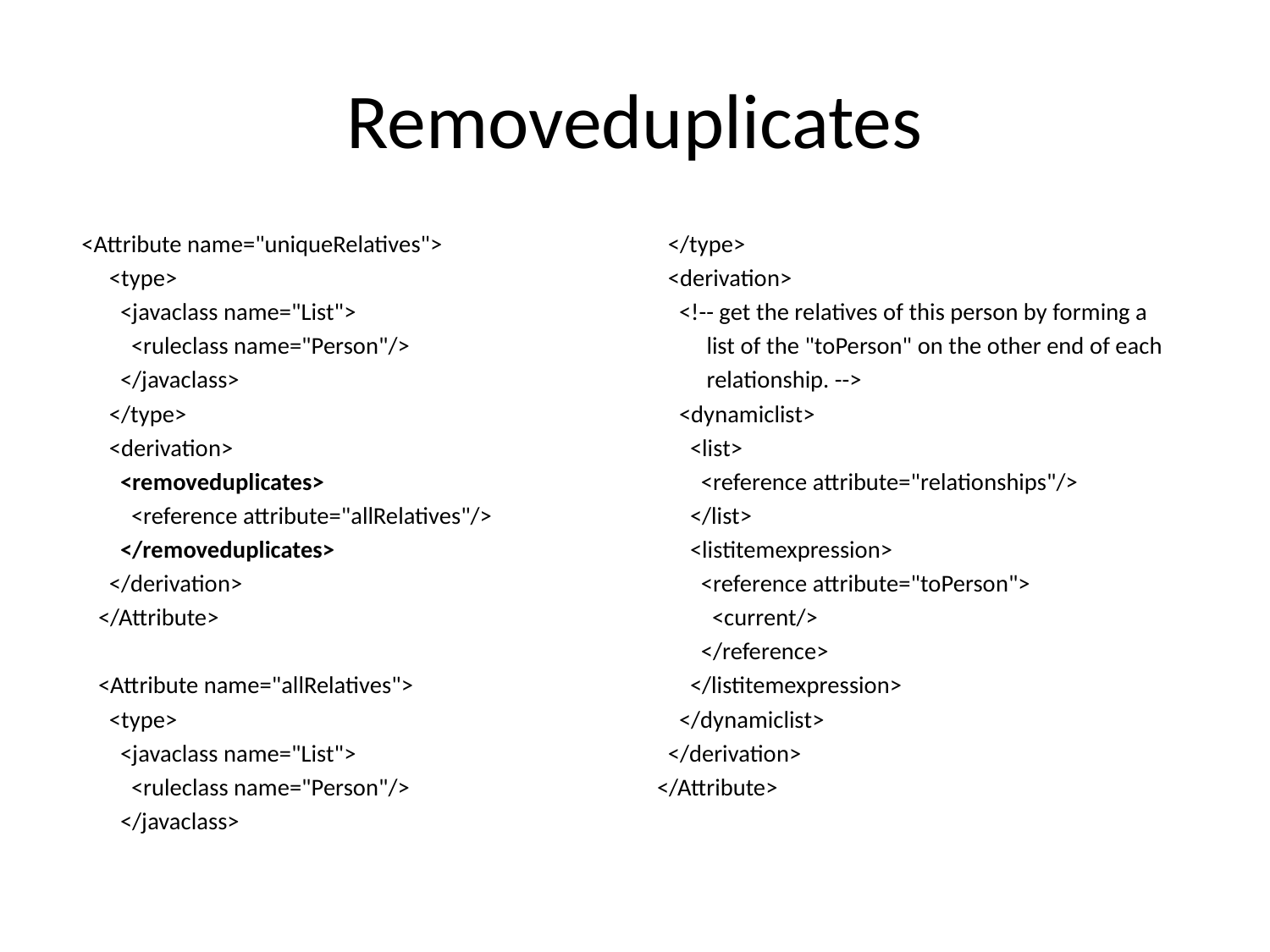

# Removeduplicates
 <Attribute name="uniqueRelatives">
      <type>
        <javaclass name="List">
          <ruleclass name="Person"/>
        </javaclass>
      </type>
      <derivation>
        <removeduplicates>
          <reference attribute="allRelatives"/>
        </removeduplicates>
      </derivation>
    </Attribute>

    <Attribute name="allRelatives">
      <type>
        <javaclass name="List">
          <ruleclass name="Person"/>
        </javaclass>
      </type>
      <derivation>
        <!-- get the relatives of this person by forming a
             list of the "toPerson" on the other end of each
             relationship. -->
        <dynamiclist>
          <list>
            <reference attribute="relationships"/>
          </list>
          <listitemexpression>
            <reference attribute="toPerson">
              <current/>
            </reference>
          </listitemexpression>
        </dynamiclist>
      </derivation>
    </Attribute>